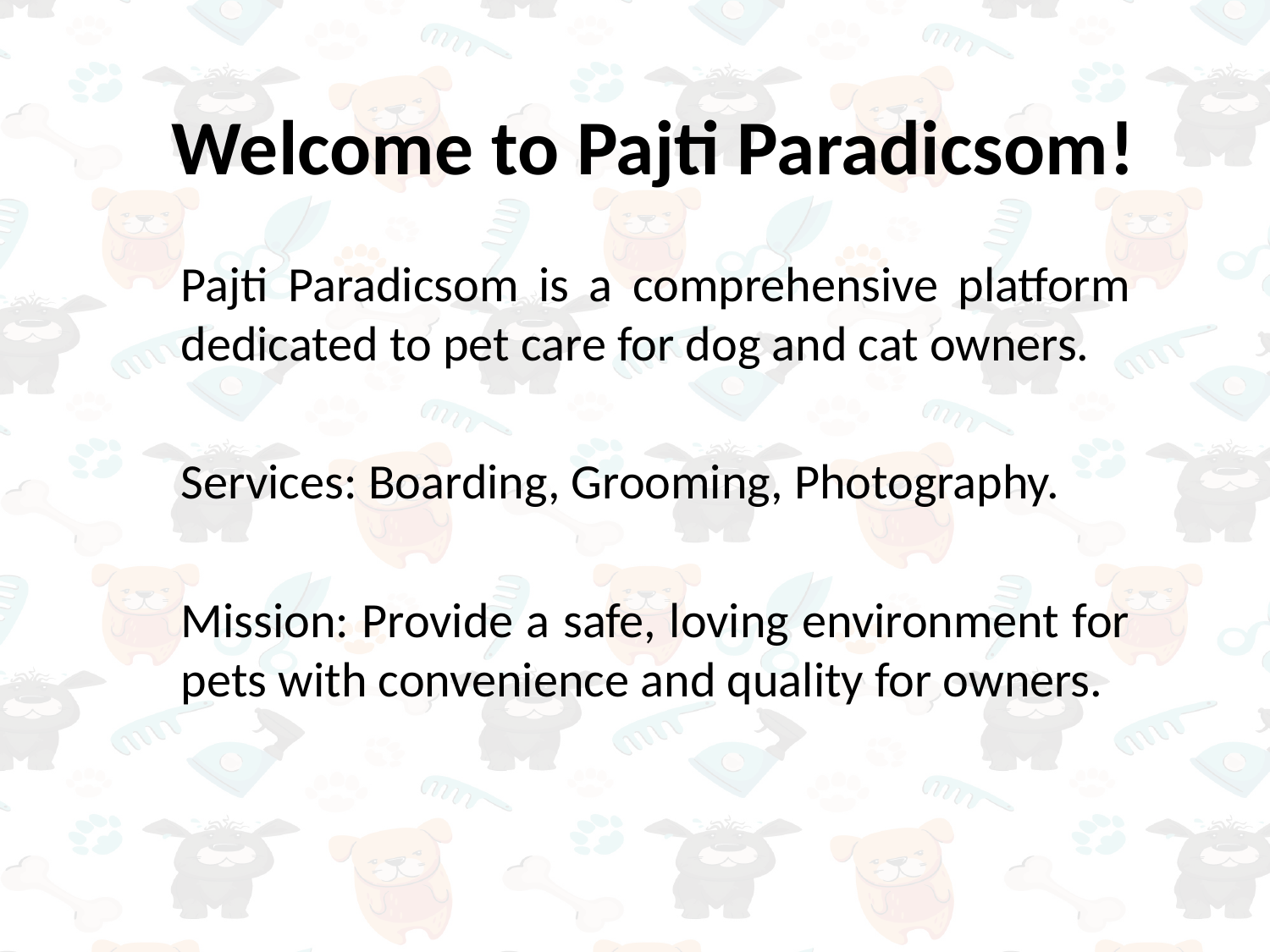

# Welcome to Pajti Paradicsom!
Pajti Paradicsom is a comprehensive platform dedicated to pet care for dog and cat owners.

Services: Boarding, Grooming, Photography.

Mission: Provide a safe, loving environment for pets with convenience and quality for owners.